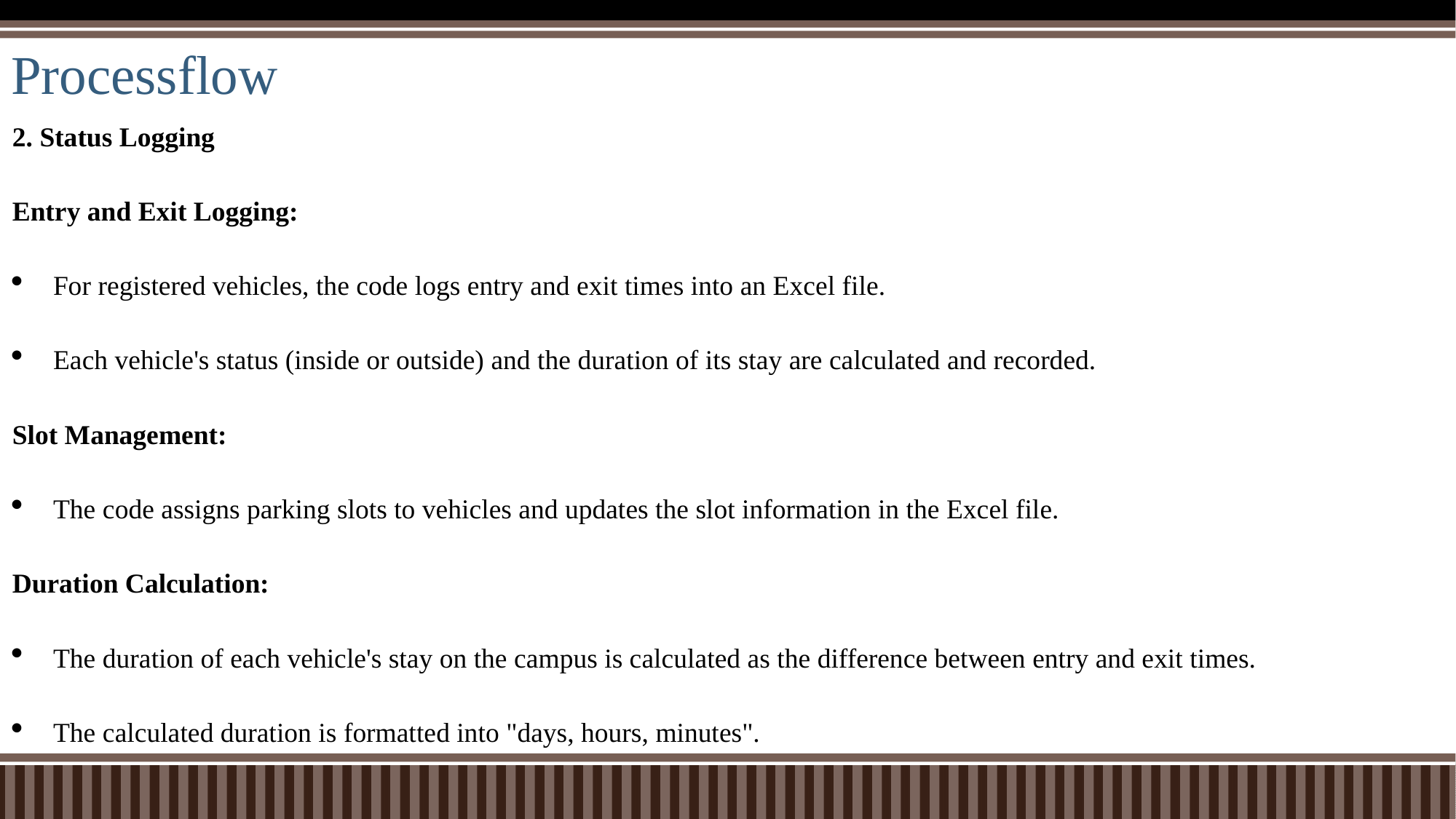

# Processflow
2. Status Logging
Entry and Exit Logging:
For registered vehicles, the code logs entry and exit times into an Excel file.
Each vehicle's status (inside or outside) and the duration of its stay are calculated and recorded.
Slot Management:
The code assigns parking slots to vehicles and updates the slot information in the Excel file.
Duration Calculation:
The duration of each vehicle's stay on the campus is calculated as the difference between entry and exit times.
The calculated duration is formatted into "days, hours, minutes".